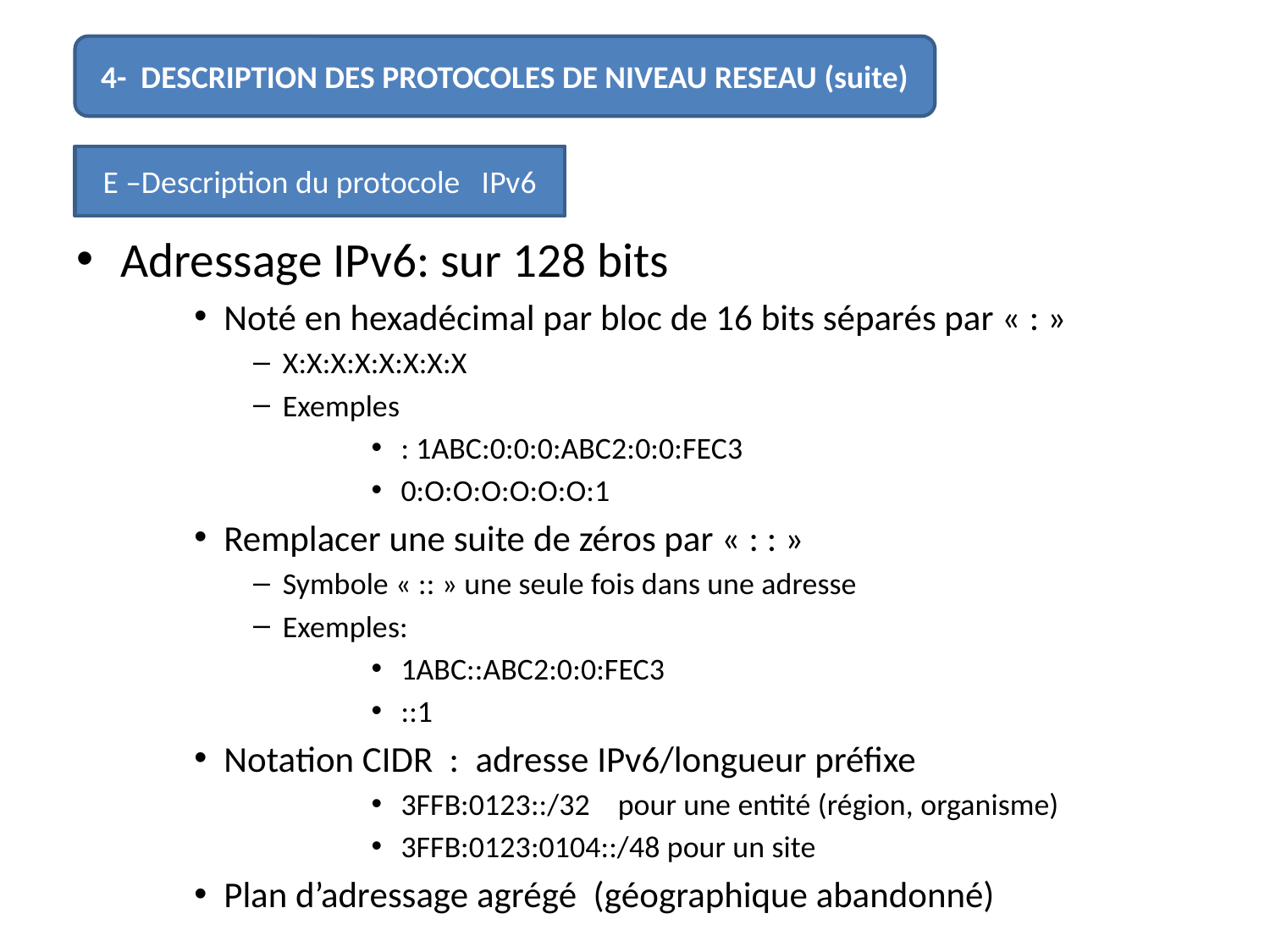

4-  DESCRIPTION DES PROTOCOLES DE NIVEAU RESEAU (suite)
#
E –Description du protocole   IPv6
Adressage IPv6: sur 128 bits
Noté en hexadécimal par bloc de 16 bits séparés par « : »
X:X:X:X:X:X:X:X
Exemples
: 1ABC:0:0:0:ABC2:0:0:FEC3
0:O:O:O:O:O:O:1
Remplacer une suite de zéros par « : : »
Symbole « :: » une seule fois dans une adresse
Exemples:
1ABC::ABC2:0:0:FEC3
::1
Notation CIDR  :  adresse IPv6/longueur préfixe
3FFB:0123::/32    pour une entité (région, organisme)
3FFB:0123:0104::/48 pour un site
Plan d’adressage agrégé  (géographique abandonné)